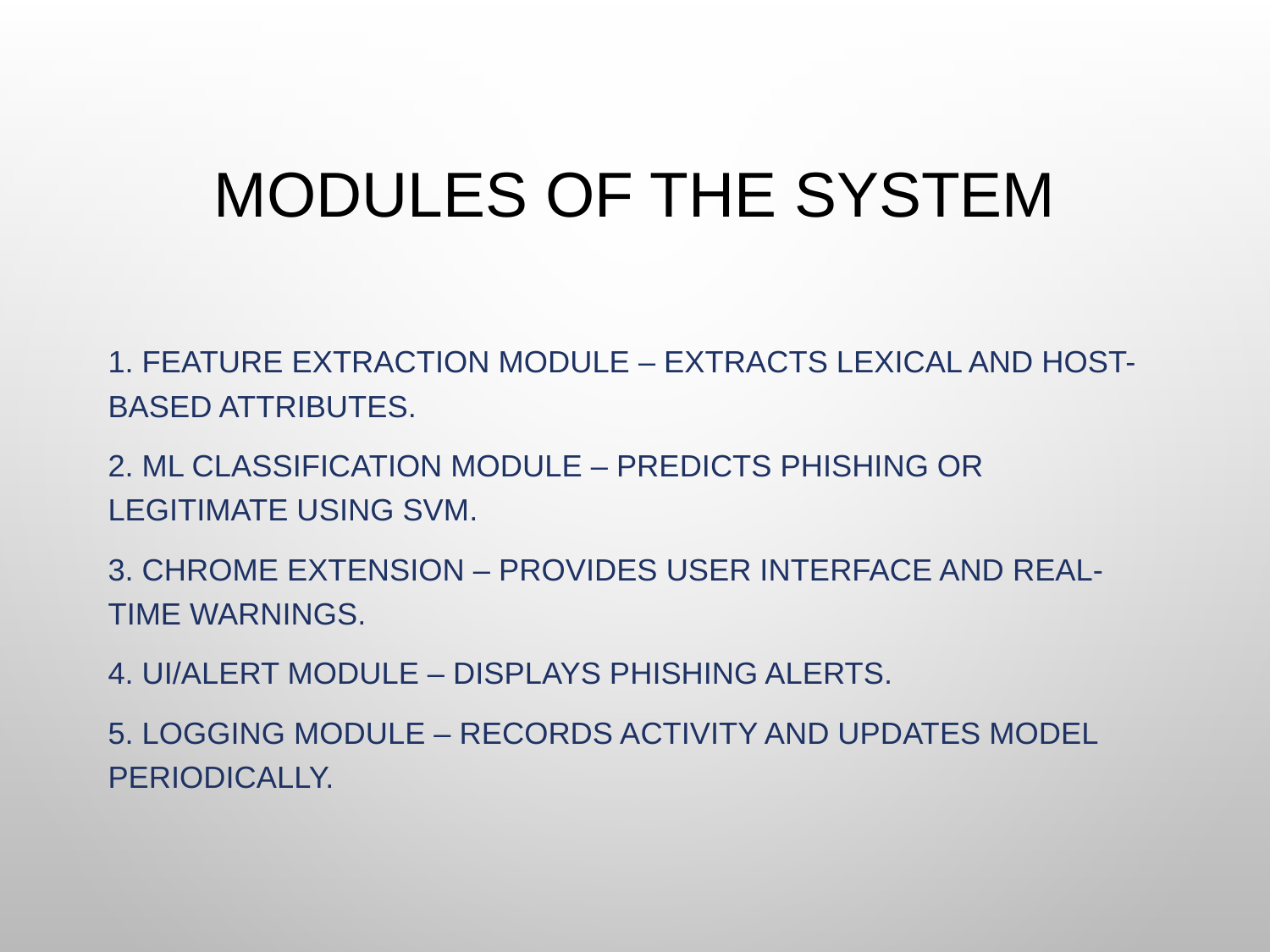

# Modules of the System
1. Feature Extraction Module – Extracts lexical and host-based attributes.
2. ML Classification Module – Predicts phishing or legitimate using SVM.
3. Chrome Extension – Provides user interface and real-time warnings.
4. UI/Alert Module – Displays phishing alerts.
5. Logging Module – Records activity and updates model periodically.